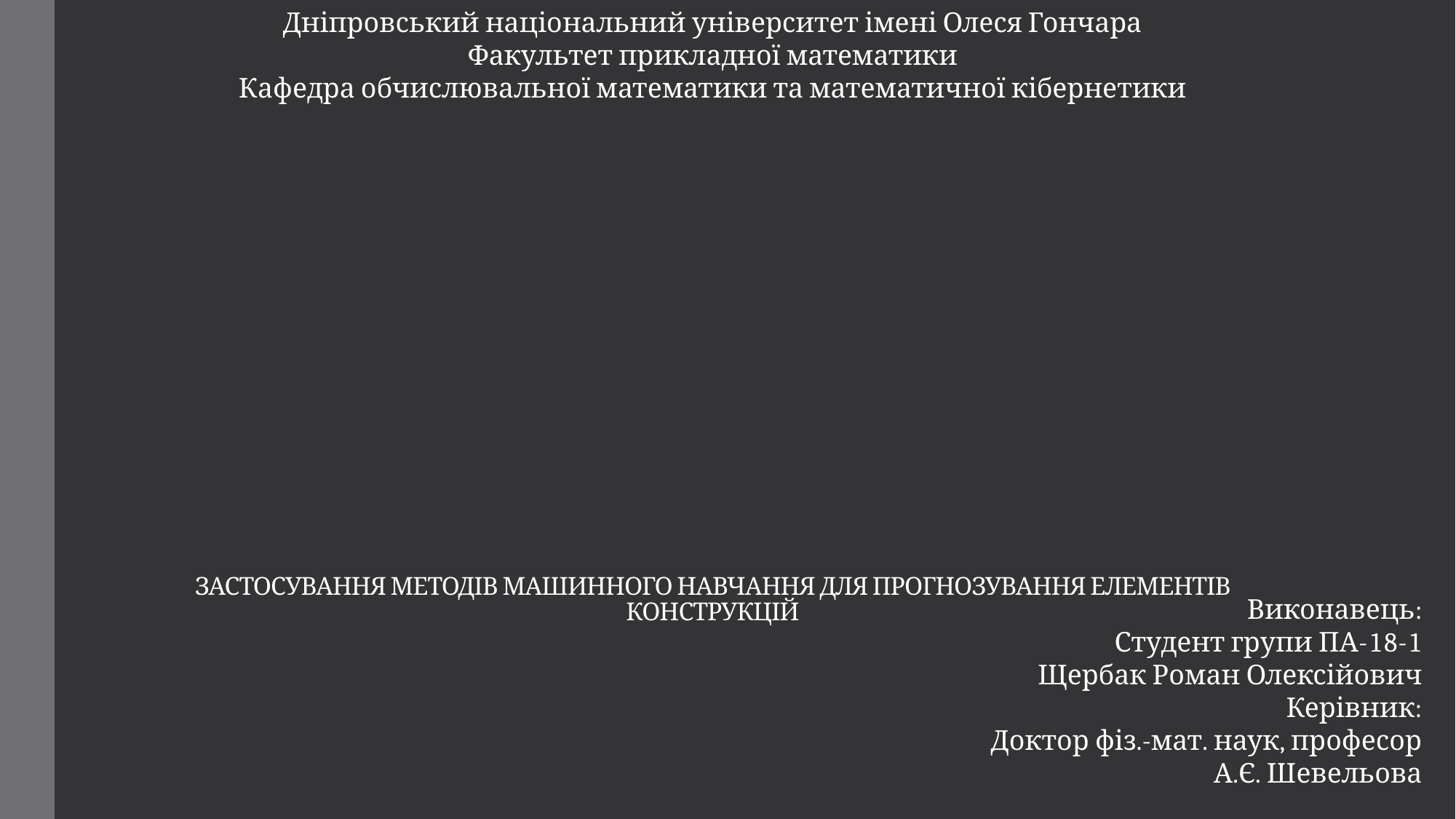

Дніпровський національний університет імені Олеся Гончара
Факультет прикладної математики
Кафедра обчислювальної математики та математичної кібернетики
# ЗАСТОСУВАННЯ МЕТОДІВ МАШИННОГО НАВЧАННЯ ДЛЯ ПРОГНОЗУВАННЯ ЕЛЕМЕНТІВ КОНСТРУКЦІЙ
Виконавець:
Студент групи ПА-18-1
Щербак Роман Олексійович
Керівник:
Доктор фіз.-мат. наук, професор
А.Є. Шевельова